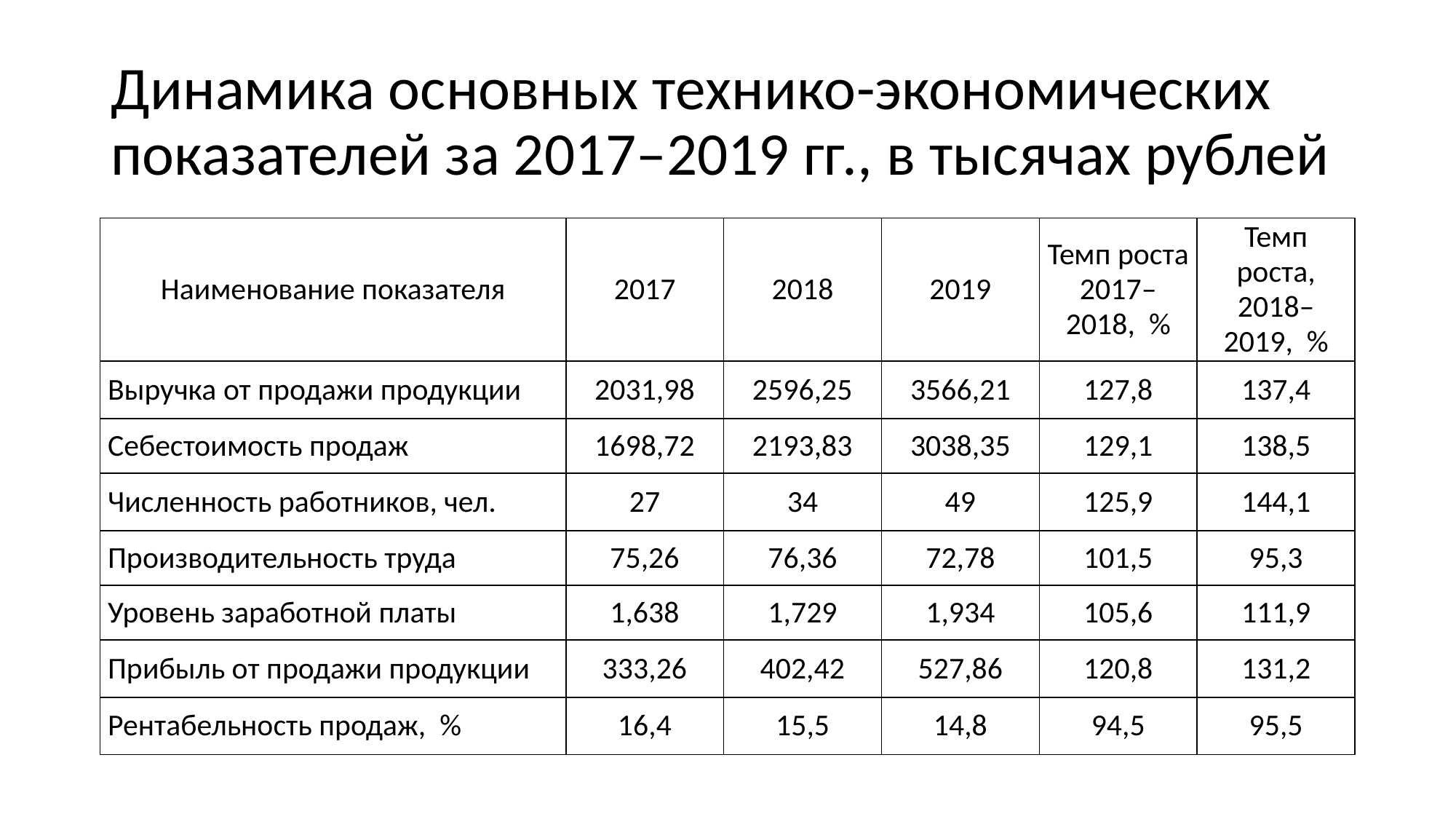

# Динамика основных технико-экономических показателей за 2017–2019 гг., в тысячах рублей
| Наименование показателя | 2017 | 2018 | 2019 | Темп роста 2017–2018, % | Темп роста, 2018–2019, % |
| --- | --- | --- | --- | --- | --- |
| Выручка от продажи продукции | 2031,98 | 2596,25 | 3566,21 | 127,8 | 137,4 |
| Себестоимость продаж | 1698,72 | 2193,83 | 3038,35 | 129,1 | 138,5 |
| Численность работников, чел. | 27 | 34 | 49 | 125,9 | 144,1 |
| Производительность труда | 75,26 | 76,36 | 72,78 | 101,5 | 95,3 |
| Уровень заработной платы | 1,638 | 1,729 | 1,934 | 105,6 | 111,9 |
| Прибыль от продажи продукции | 333,26 | 402,42 | 527,86 | 120,8 | 131,2 |
| Рентабельность продаж, % | 16,4 | 15,5 | 14,8 | 94,5 | 95,5 |